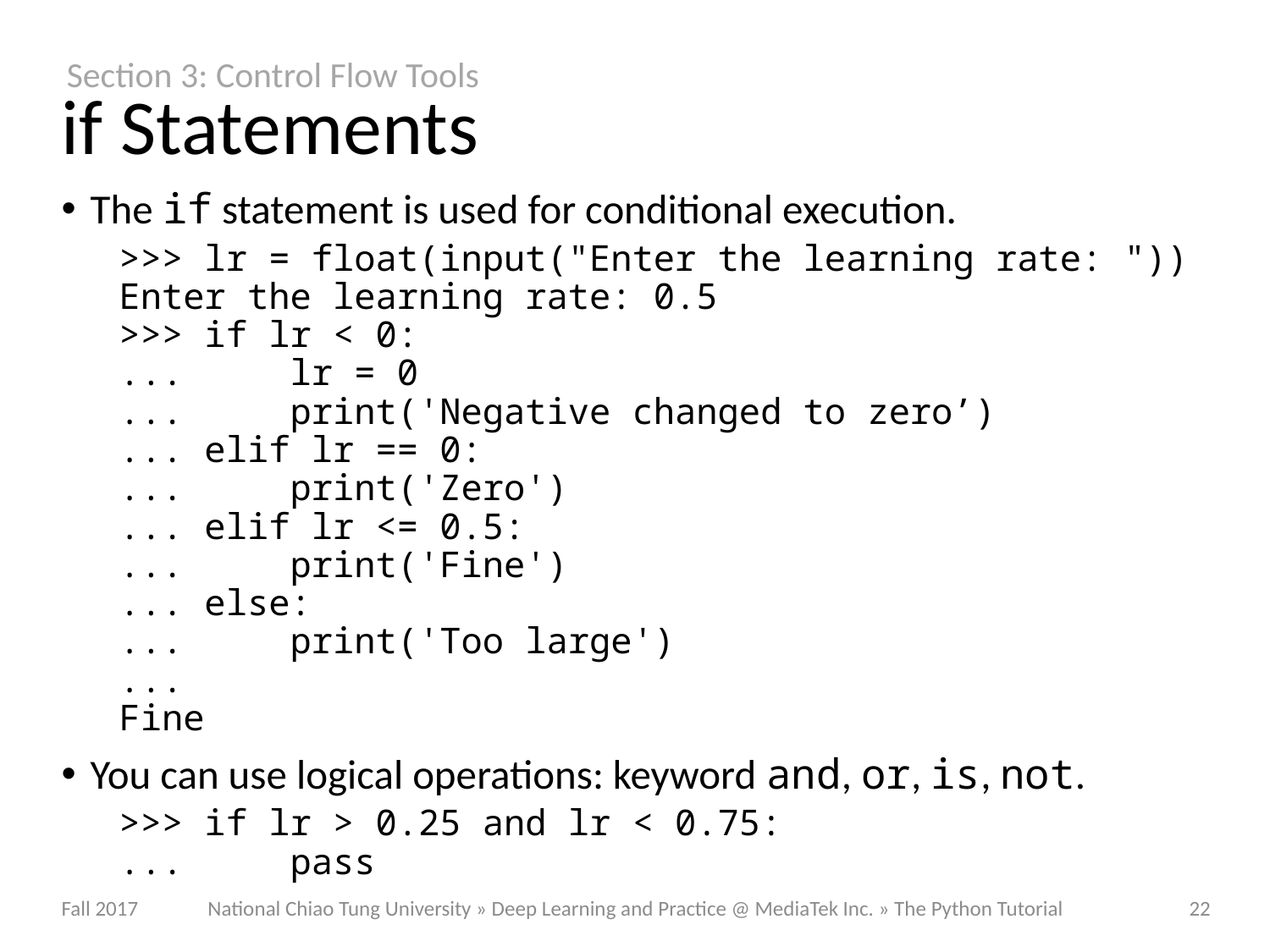

Section 3: Control Flow Tools
# if Statements
The if statement is used for conditional execution.
>>> lr = float(input("Enter the learning rate: "))
Enter the learning rate: 0.5
>>> if lr < 0:
...     lr = 0
...     print('Negative changed to zero’)
... elif lr == 0:
...     print('Zero')
... elif lr <= 0.5:
...     print('Fine')
... else:
...     print('Too large')
...
Fine
You can use logical operations: keyword and, or, is, not.
>>> if lr > 0.25 and lr < 0.75:
...     pass
National Chiao Tung University » Deep Learning and Practice @ MediaTek Inc. » The Python Tutorial
Fall 2017
22